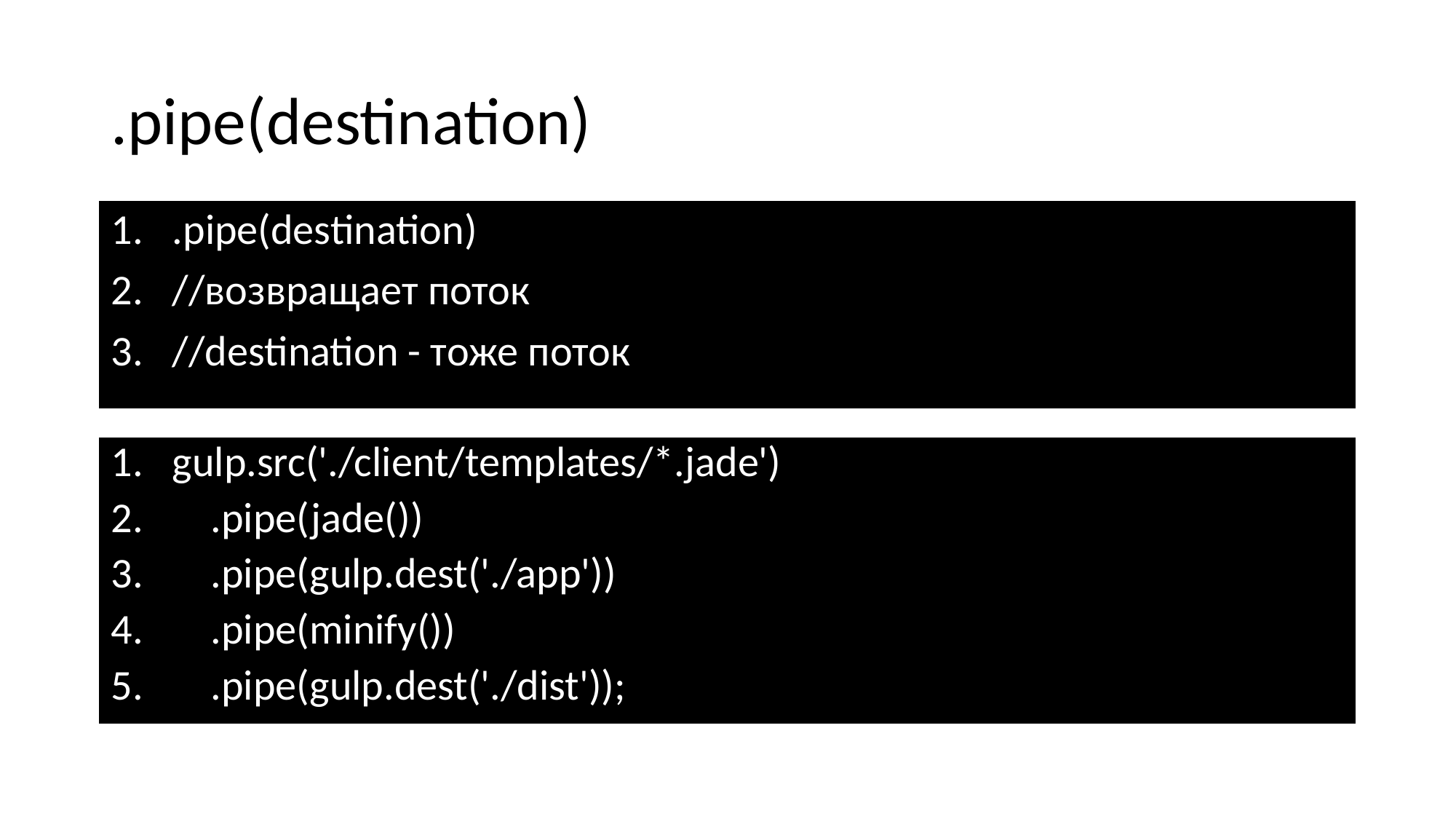

# .pipe(destination)
.pipe(destination)
//возвращает поток
//destination - тоже поток
gulp.src('./client/templates/*.jade')
    .pipe(jade())
    .pipe(gulp.dest('./app'))
    .pipe(minify())
    .pipe(gulp.dest('./dist'));